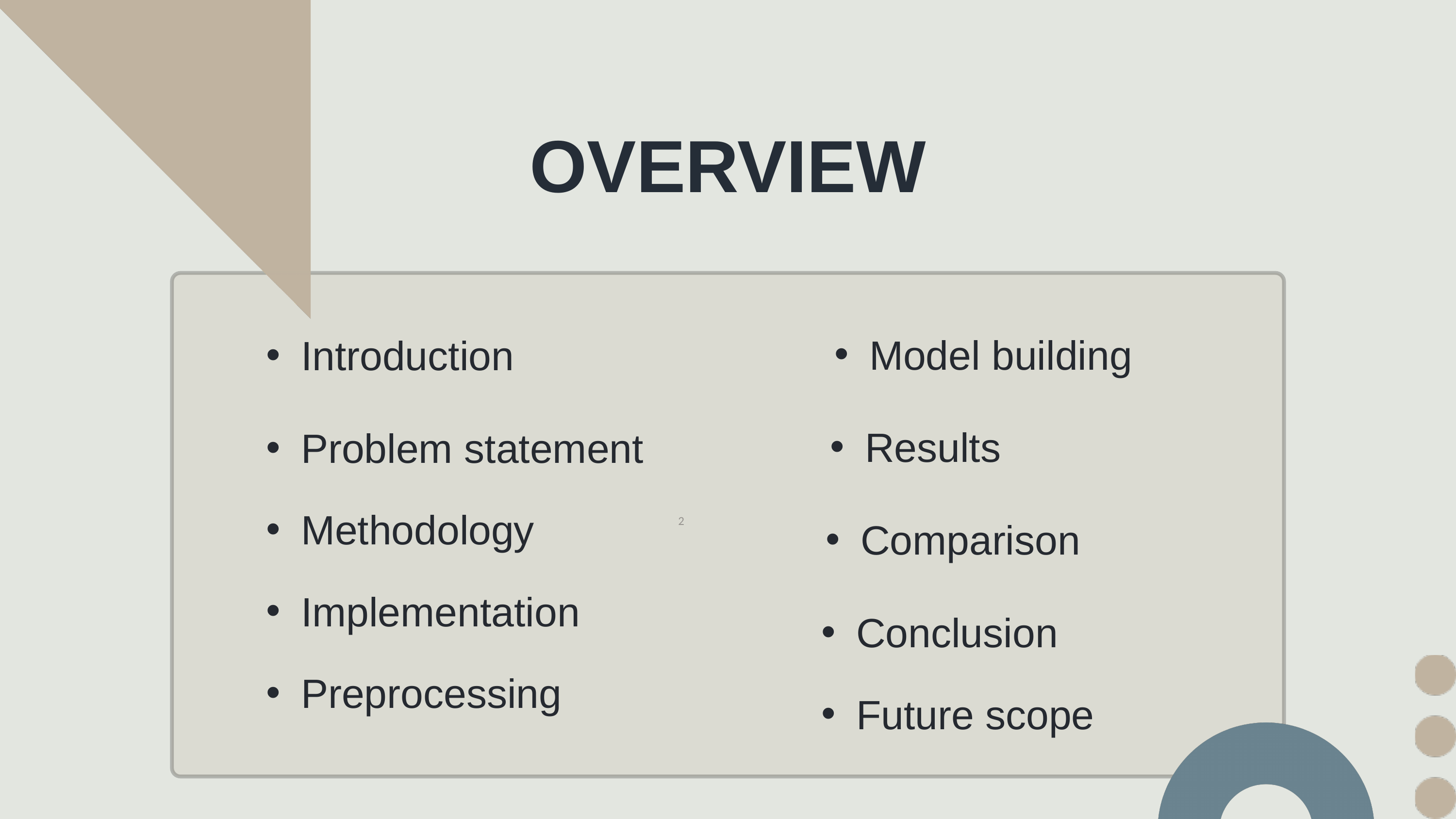

OVERVIEW

Model building
Results
Comparison
Conclusion
Future scope
Introduction
Problem statement
Methodology
Implementation
Preprocessing

2